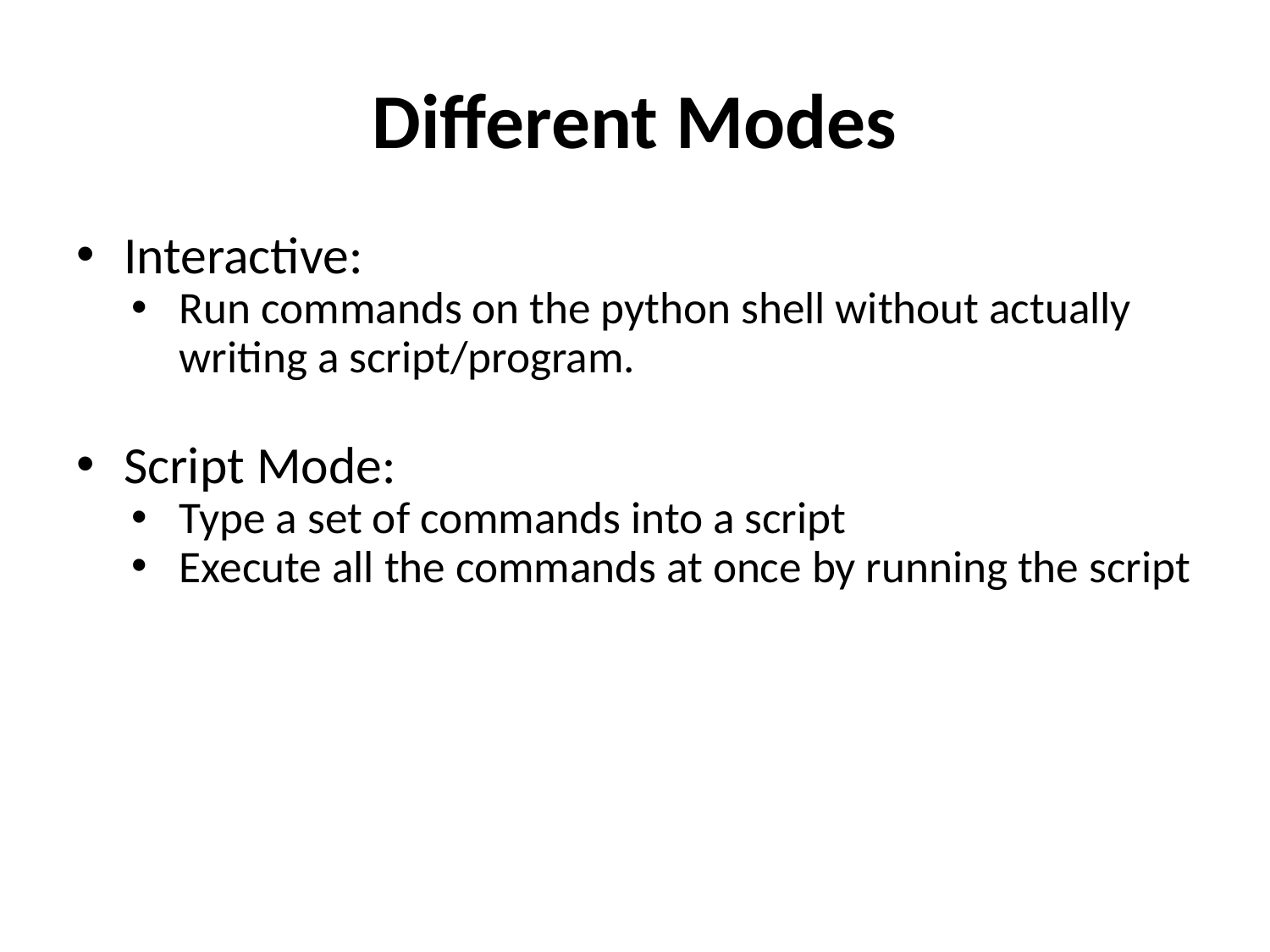

# Different Modes
Interactive:
Run commands on the python shell without actually writing a script/program.

Script Mode:
Type a set of commands into a script
Execute all the commands at once by running the script